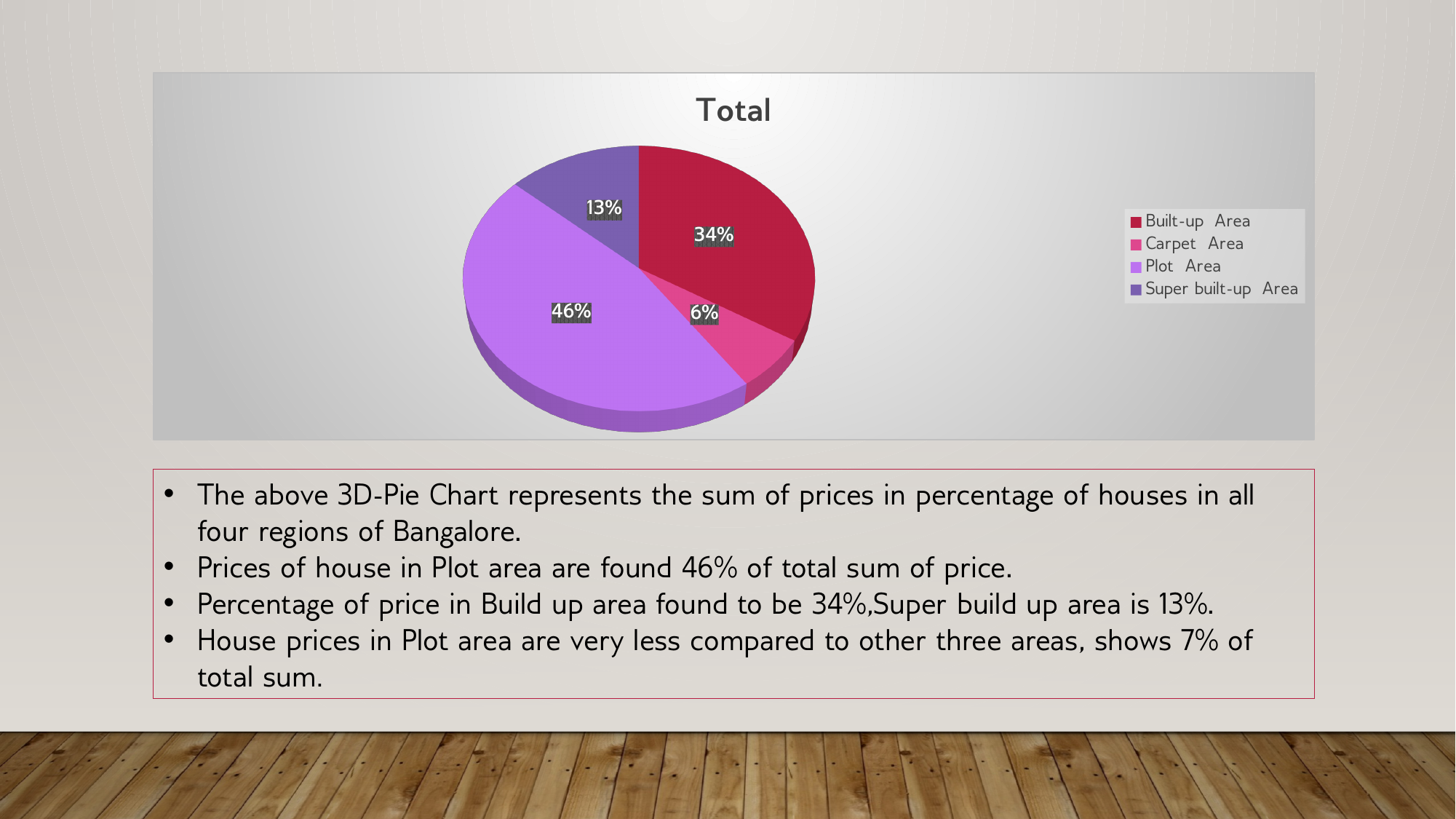

[unsupported chart]

The above 3D-Pie Chart represents the sum of prices in percentage of houses in all four regions of Bangalore.
Prices of house in Plot area are found 46% of total sum of price.
Percentage of price in Build up area found to be 34%,Super build up area is 13%.
House prices in Plot area are very less compared to other three areas, shows 7% of total sum.